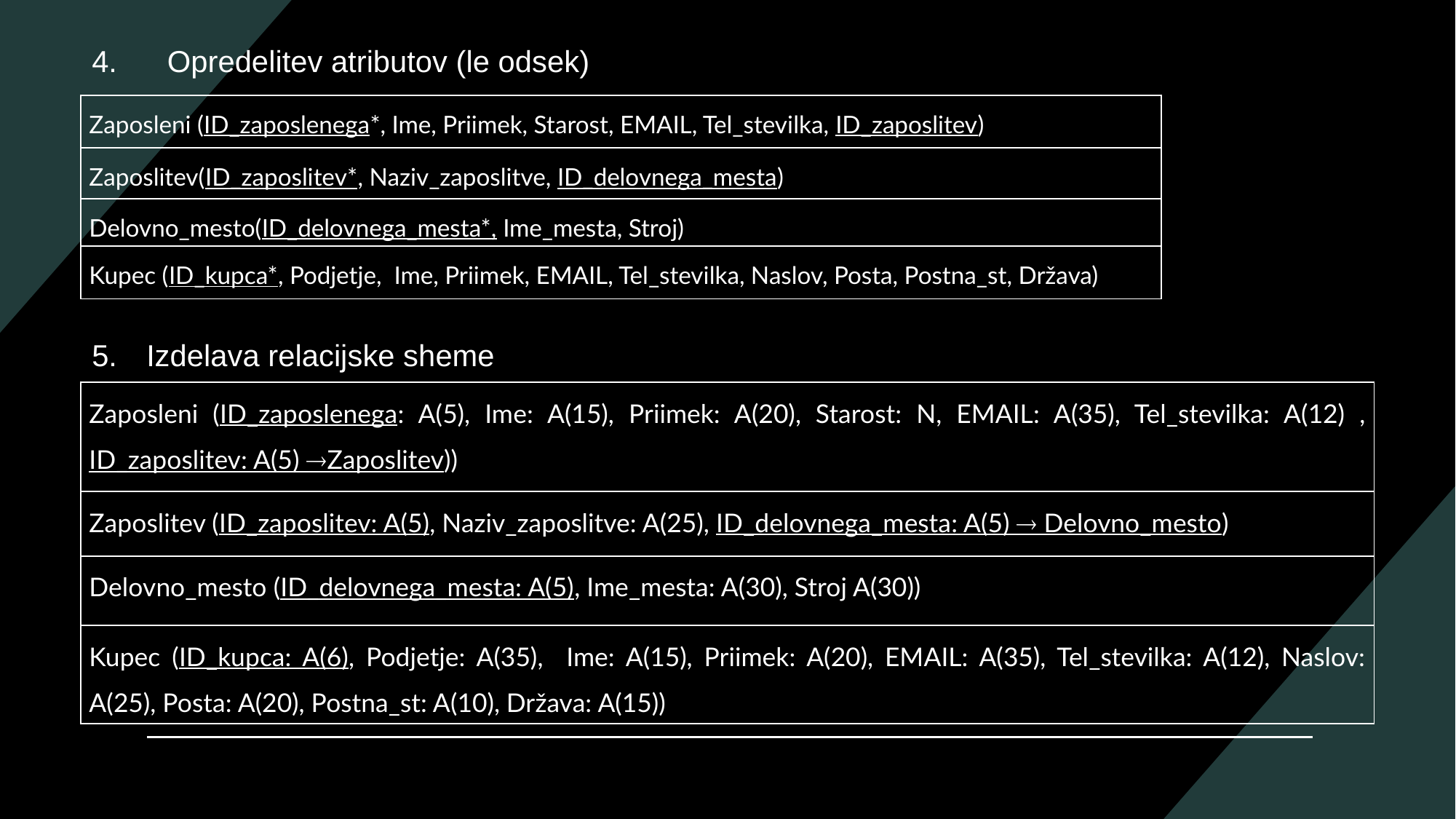

4.      Opredelitev atributov (le odsek)

Izdelava relacijske sheme

| Zaposleni (ID\_zaposlenega\*, Ime, Priimek, Starost, EMAIL, Tel\_stevilka, ID\_zaposlitev) |
| --- |
| Zaposlitev(ID\_zaposlitev\*, Naziv\_zaposlitve, ID\_delovnega\_mesta) |
| Delovno\_mesto(ID\_delovnega\_mesta\*, Ime\_mesta, Stroj) |
| Kupec (ID\_kupca\*, Podjetje, Ime, Priimek, EMAIL, Tel\_stevilka, Naslov, Posta, Postna\_st, Država) |
| Zaposleni (ID\_zaposlenega: A(5), Ime: A(15), Priimek: A(20), Starost: N, EMAIL: A(35), Tel\_stevilka: A(12) , ID\_zaposlitev: A(5) →Zaposlitev)) |
| --- |
| Zaposlitev (ID\_zaposlitev: A(5), Naziv\_zaposlitve: A(25), ID\_delovnega\_mesta: A(5) → Delovno\_mesto) |
| Delovno\_mesto (ID\_delovnega\_mesta: A(5), Ime\_mesta: A(30), Stroj A(30)) |
| Kupec (ID\_kupca: A(6), Podjetje: A(35), Ime: A(15), Priimek: A(20), EMAIL: A(35), Tel\_stevilka: A(12), Naslov: A(25), Posta: A(20), Postna\_st: A(10), Država: A(15)) |